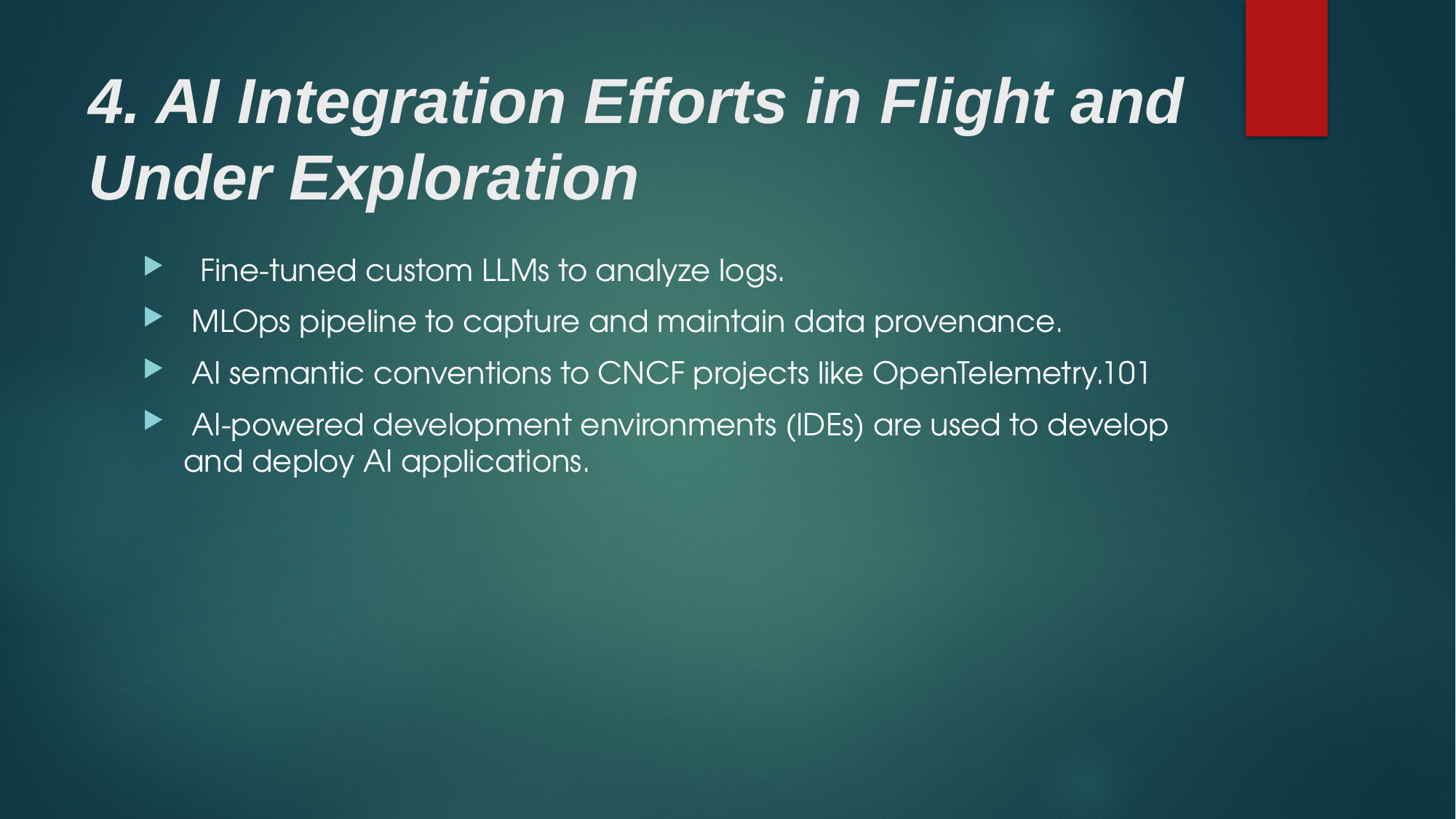

# 4. AI Integration Efforts in Flight and Under Exploration
  Fine-tuned custom LLMs to analyze logs.
 MLOps pipeline to capture and maintain data provenance.
 AI semantic conventions to CNCF projects like OpenTelemetry.101
 AI-powered development environments (IDEs) are used to develop and deploy AI applications.